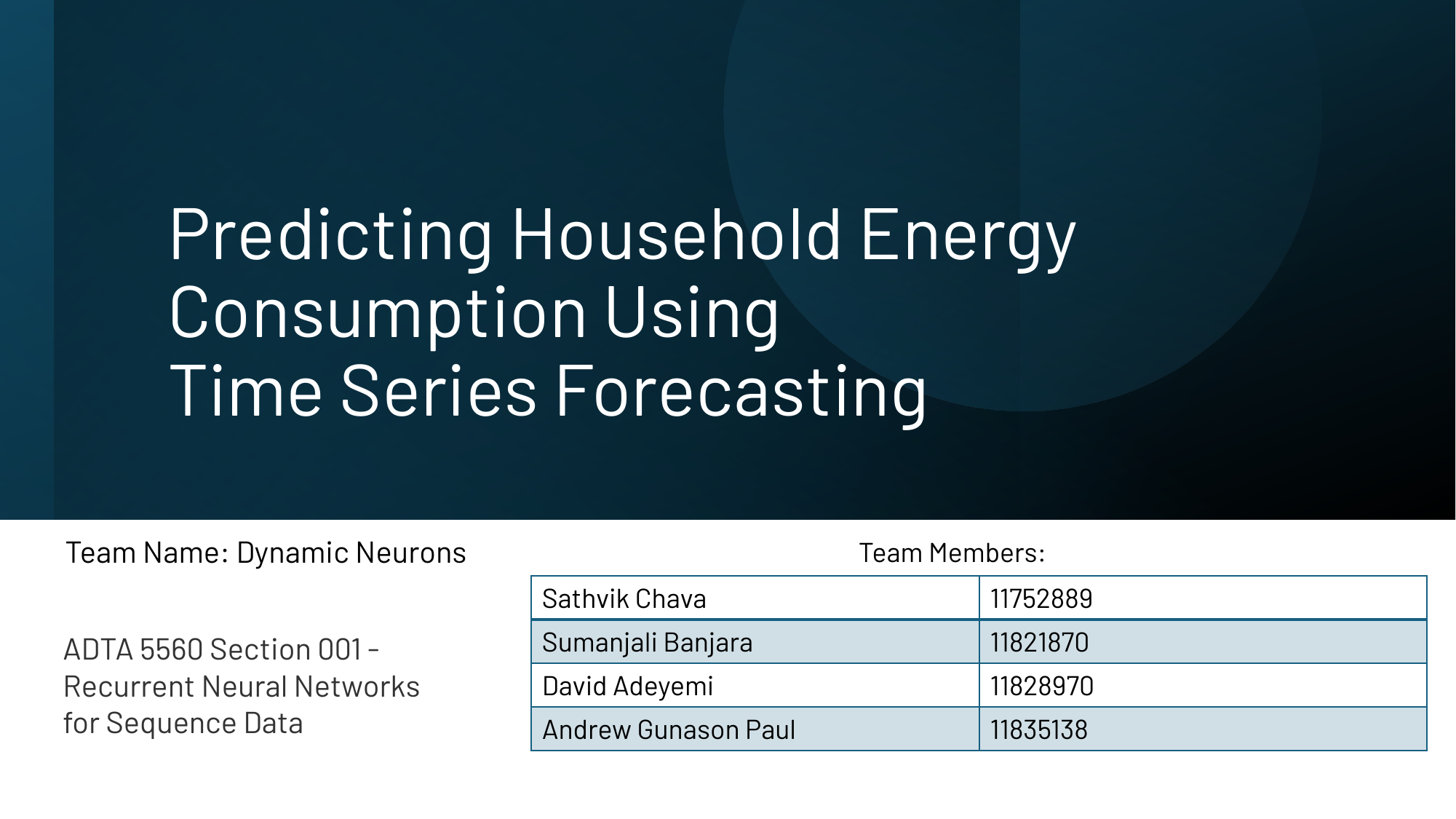

# Predicting Household Energy Consumption Using Time Series Forecasting
Team Name: Dynamic Neurons

Team Members:

| Sathvik Chava | 11752889 |
| --- | --- |
| Sumanjali Banjara | 11821870 |
| David Adeyemi | 11828970 |
| Andrew Gunason Paul | 11835138 |
ADTA 5560 Section 001 - Recurrent Neural Networks for Sequence Data